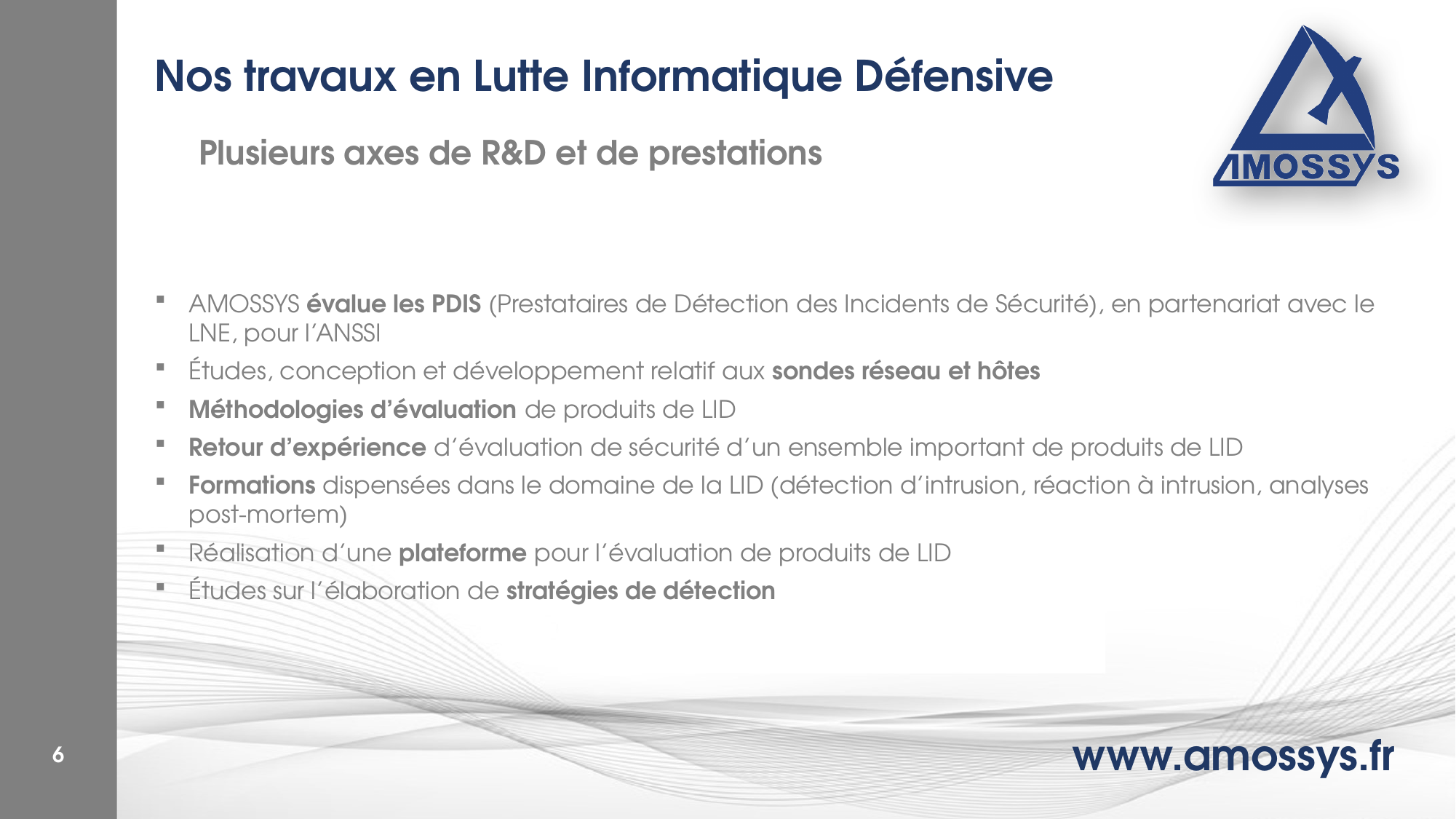

# Nos travaux en Lutte Informatique Défensive
Plusieurs axes de R&D et de prestations

AMOSSYS évalue les PDIS (Prestataires de Détection des Incidents de Sécurité), en partenariat avec le LNE, pour l’ANSSI
Études, conception et développement relatif aux sondes réseau et hôtes
Méthodologies d’évaluation de produits de LID
Retour d’expérience d’évaluation de sécurité d’un ensemble important de produits de LID
Formations dispensées dans le domaine de la LID (détection d’intrusion, réaction à intrusion, analyses post-mortem)
Réalisation d’une plateforme pour l’évaluation de produits de LID
Études sur l’élaboration de stratégies de détection
6